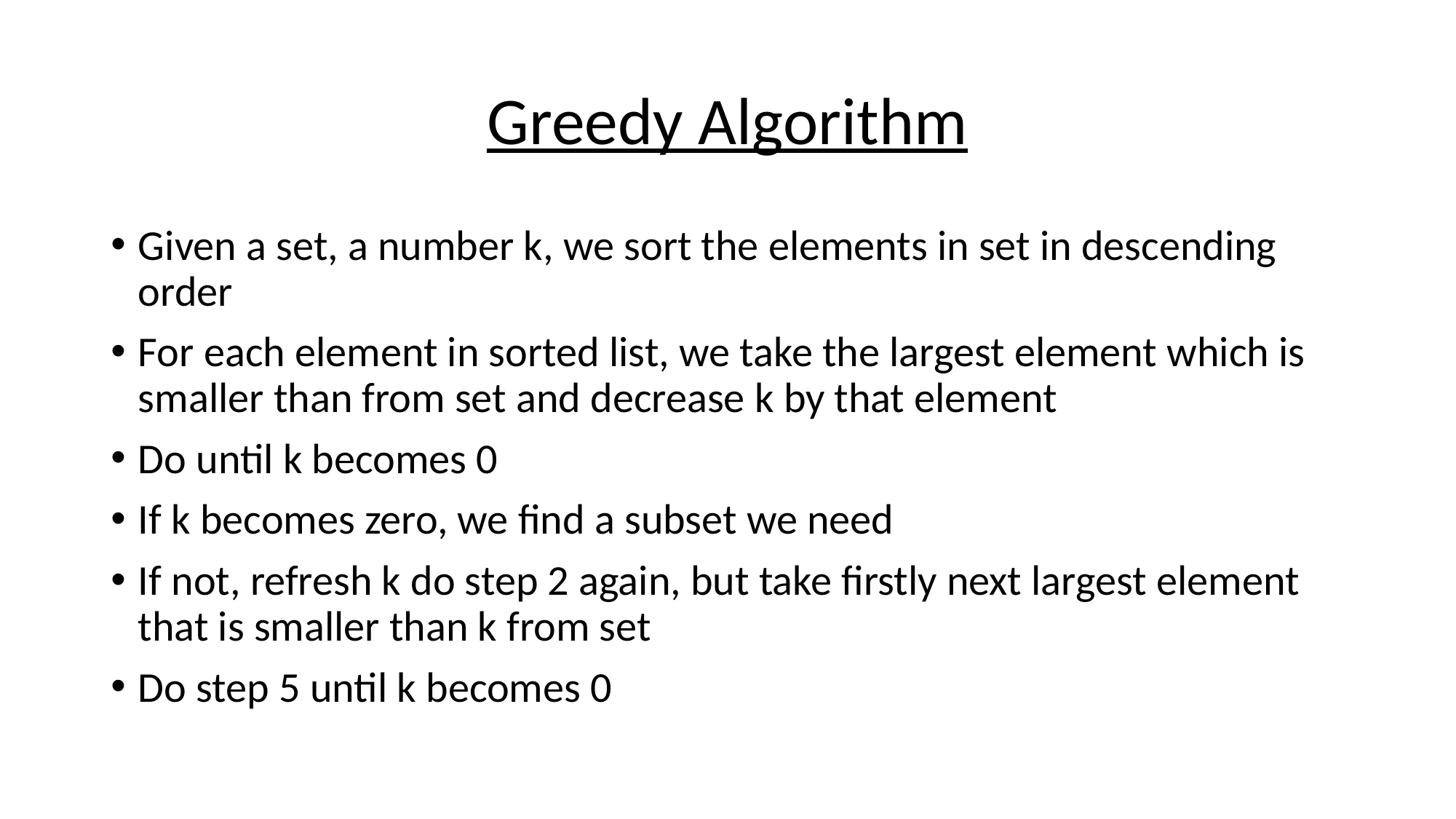

# Greedy Algorithm
Given a set, a number k, we sort the elements in set in descending order
For each element in sorted list, we take the largest element which is smaller than from set and decrease k by that element
Do until k becomes 0
If k becomes zero, we find a subset we need
If not, refresh k do step 2 again, but take firstly next largest element that is smaller than k from set
Do step 5 until k becomes 0